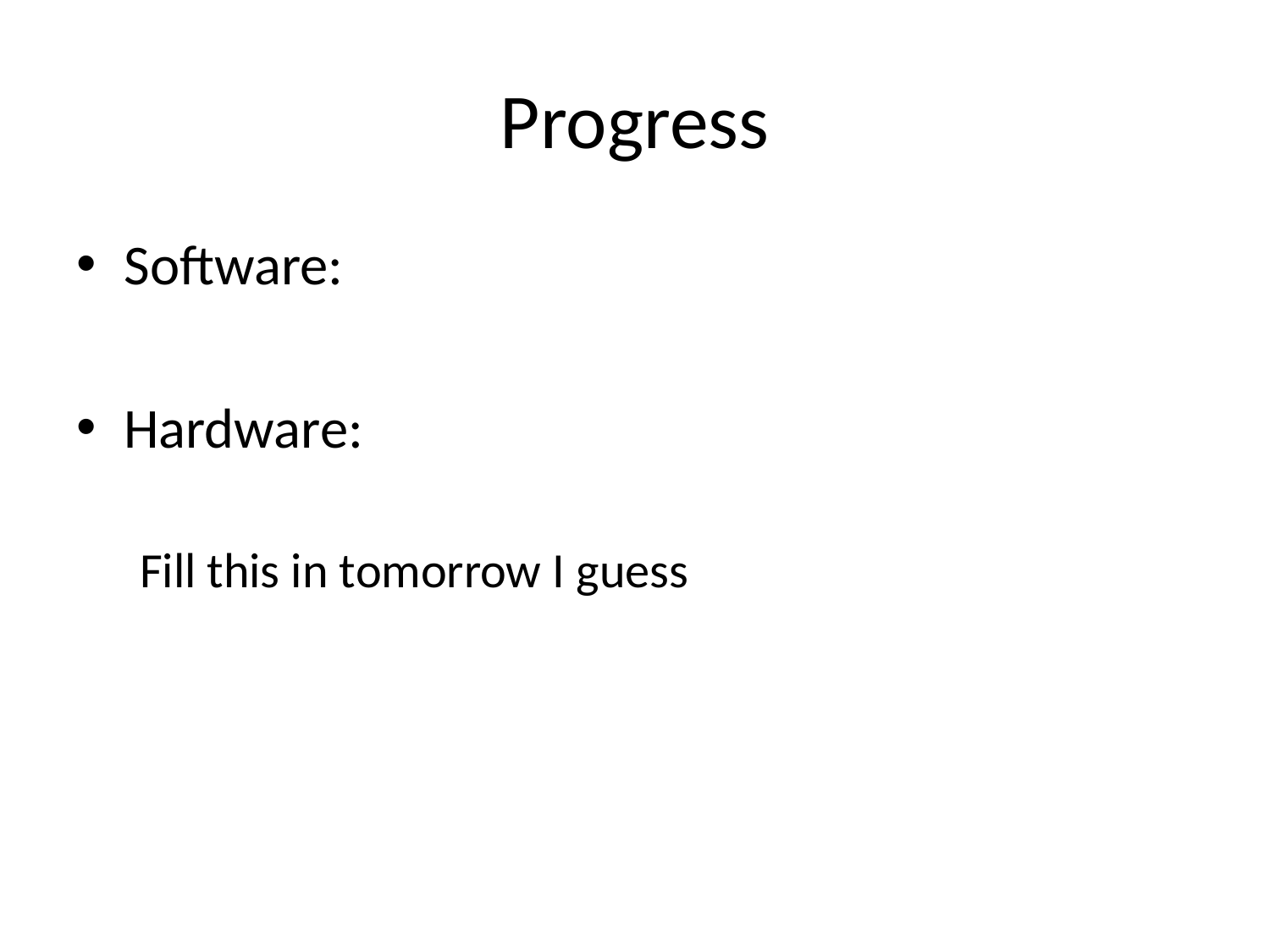

# Progress
Software:

Hardware:

Fill this in tomorrow I guess